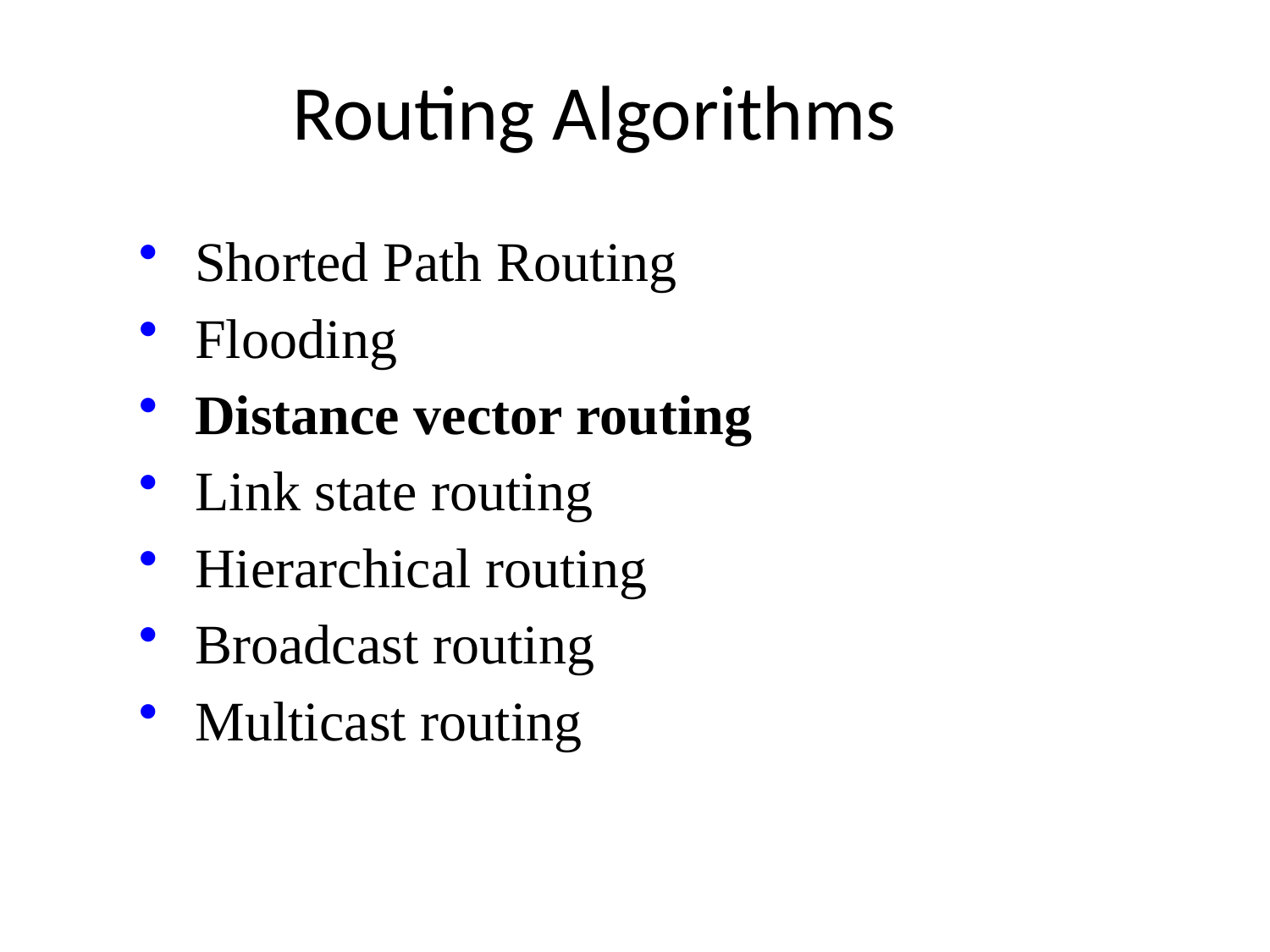

# Routing Algorithms
Shorted Path Routing
Flooding
Distance vector routing
Link state routing
Hierarchical routing
Broadcast routing
Multicast routing